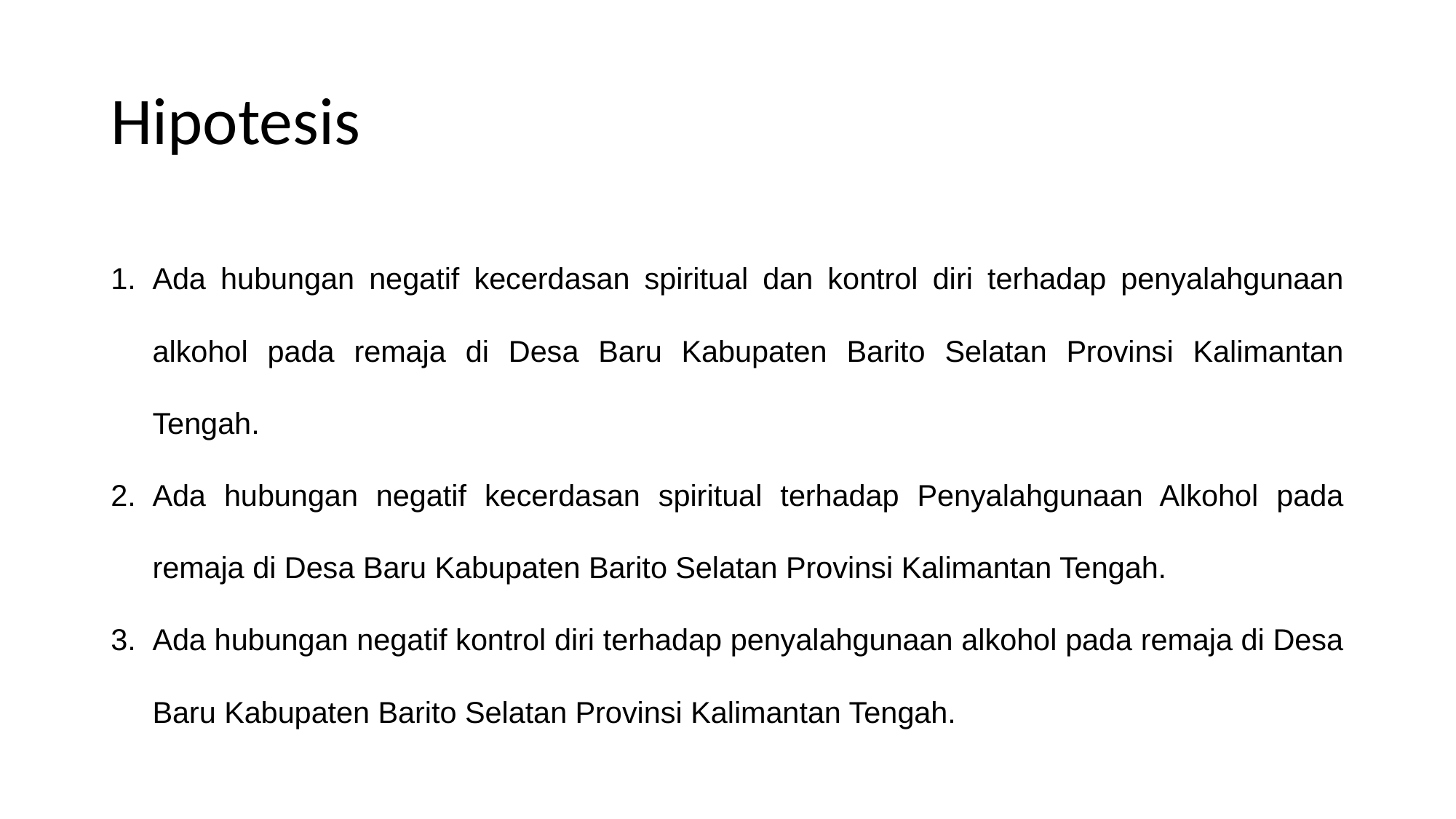

# Hipotesis
Ada hubungan negatif kecerdasan spiritual dan kontrol diri terhadap penyalahgunaan alkohol pada remaja di Desa Baru Kabupaten Barito Selatan Provinsi Kalimantan Tengah.
Ada hubungan negatif kecerdasan spiritual terhadap Penyalahgunaan Alkohol pada remaja di Desa Baru Kabupaten Barito Selatan Provinsi Kalimantan Tengah.
Ada hubungan negatif kontrol diri terhadap penyalahgunaan alkohol pada remaja di Desa Baru Kabupaten Barito Selatan Provinsi Kalimantan Tengah.